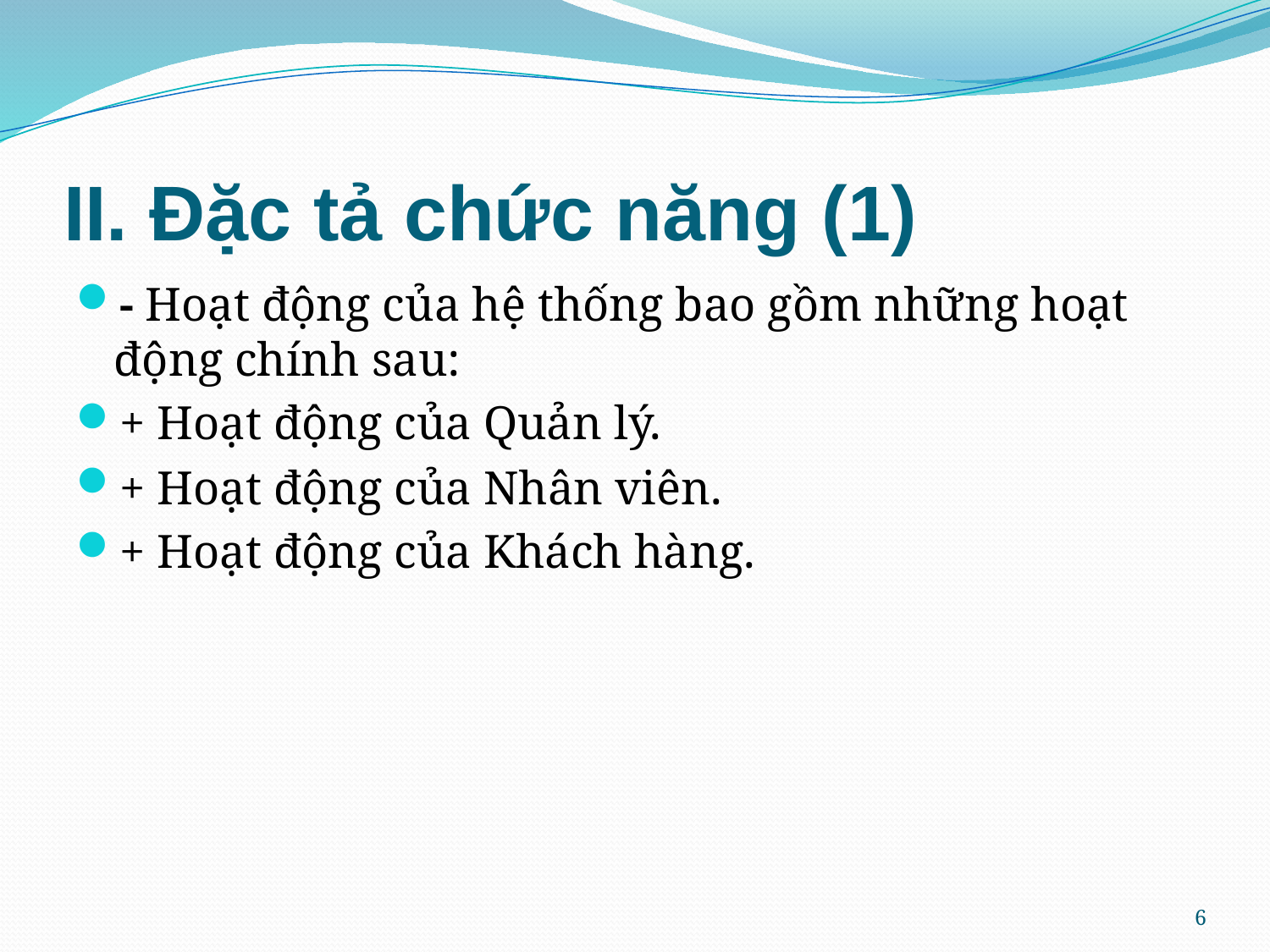

# II. Đặc tả chức năng (1)
- Hoạt động của hệ thống bao gồm những hoạt động chính sau:
+ Hoạt động của Quản lý.
+ Hoạt động của Nhân viên.
+ Hoạt động của Khách hàng.

6